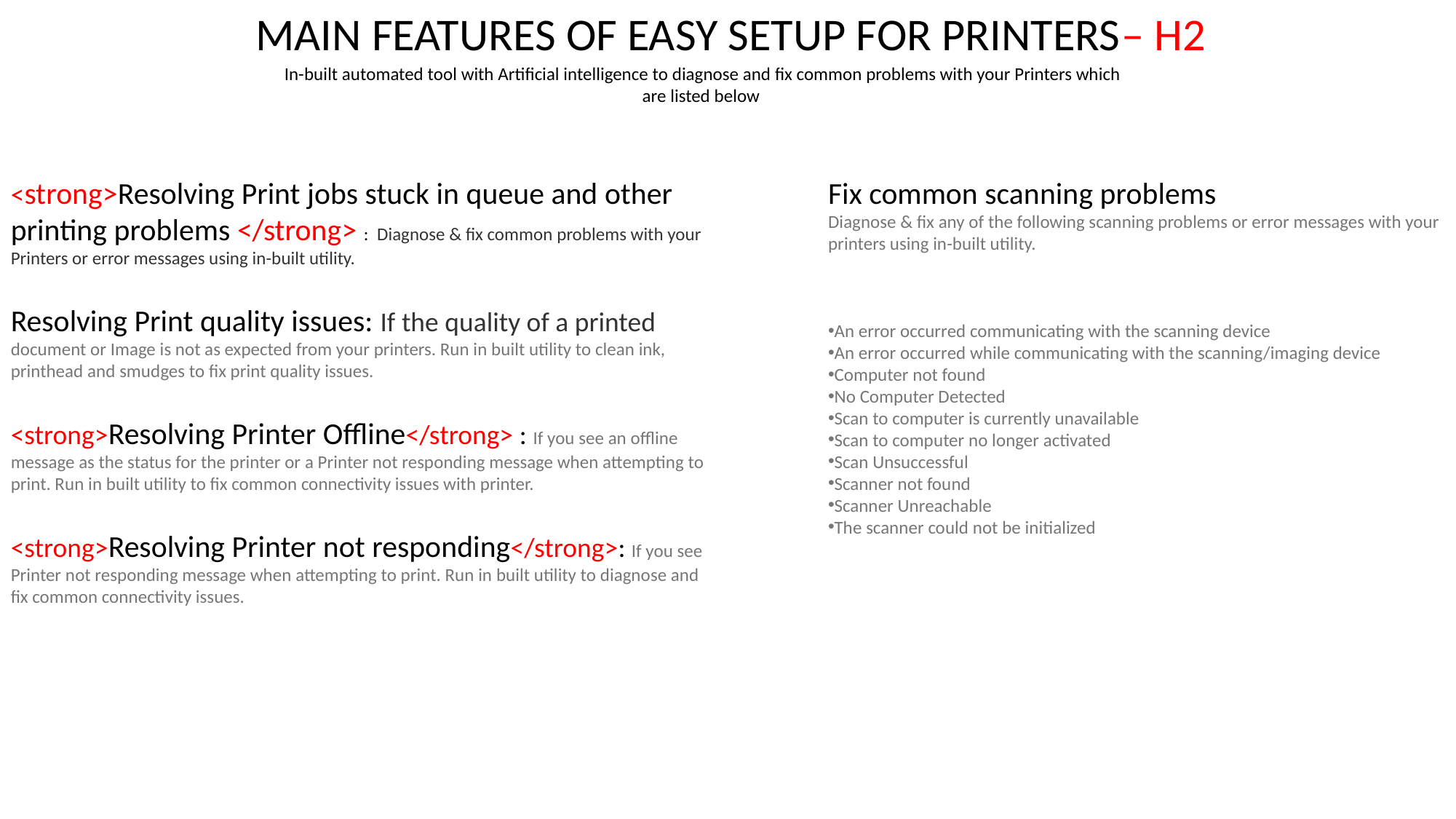

Main features of Easy Setup for Printers– H2
In-built automated tool with Artificial intelligence to diagnose and fix common problems with your Printers which are listed below
<strong>Resolving Print jobs stuck in queue and other printing problems </strong> :  Diagnose & fix common problems with your Printers or error messages using in-built utility.

Resolving Print quality issues: If the quality of a printed document or Image is not as expected from your printers. Run in built utility to clean ink, printhead and smudges to fix print quality issues.
<strong>Resolving Printer Offline</strong> : If you see an offline message as the status for the printer or a Printer not responding message when attempting to print. Run in built utility to fix common connectivity issues with printer.
<strong>Resolving Printer not responding</strong>: If you see Printer not responding message when attempting to print. Run in built utility to diagnose and fix common connectivity issues.
Fix common scanning problems
Diagnose & fix any of the following scanning problems or error messages with your printers using in-built utility.

An error occurred communicating with the scanning device
An error occurred while communicating with the scanning/imaging device
Computer not found
No Computer Detected
Scan to computer is currently unavailable
Scan to computer no longer activated
Scan Unsuccessful
Scanner not found
Scanner Unreachable
The scanner could not be initialized